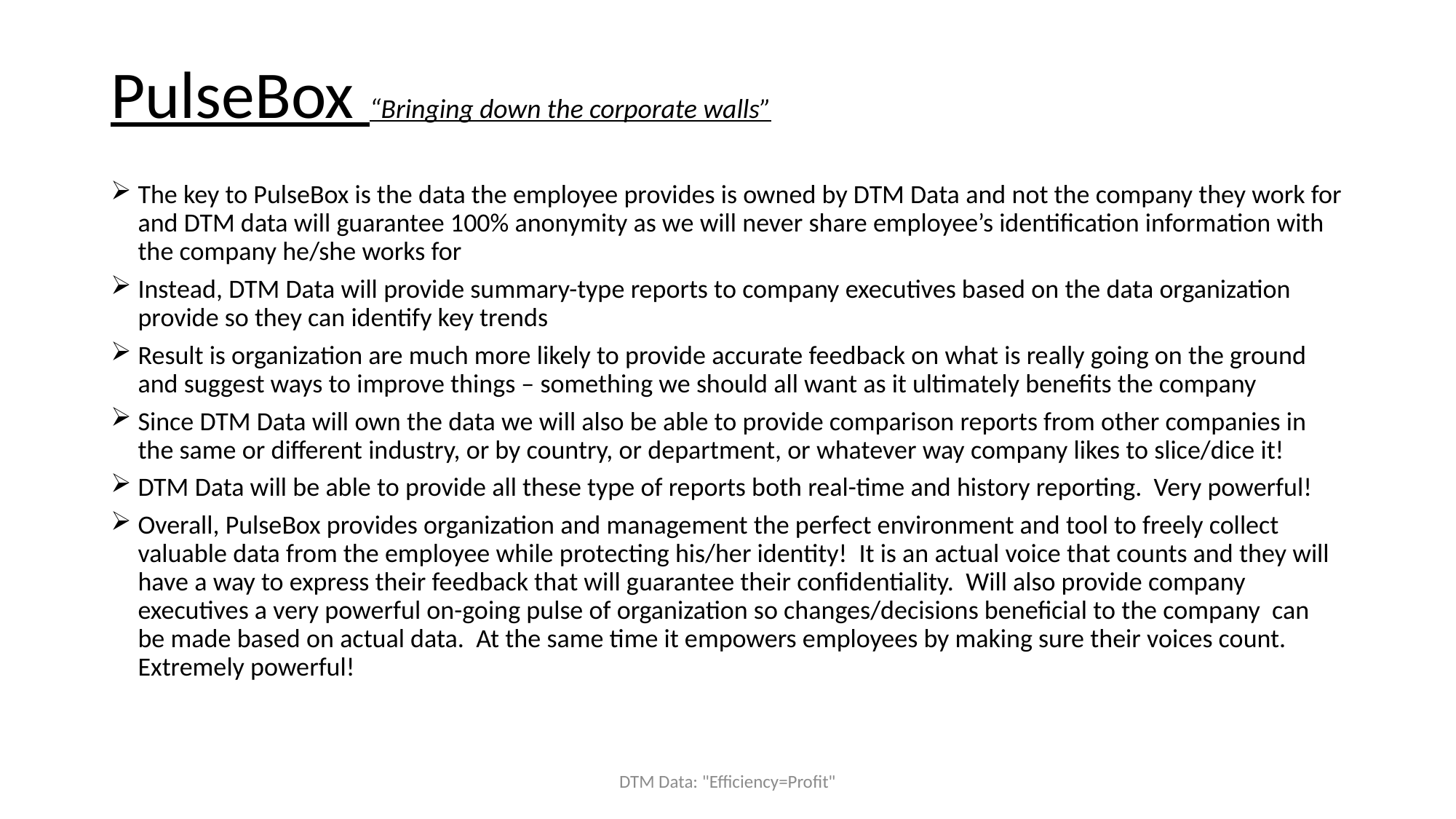

# PulseBox “Bringing down the corporate walls”
The key to PulseBox is the data the employee provides is owned by DTM Data and not the company they work for and DTM data will guarantee 100% anonymity as we will never share employee’s identification information with the company he/she works for
Instead, DTM Data will provide summary-type reports to company executives based on the data organization provide so they can identify key trends
Result is organization are much more likely to provide accurate feedback on what is really going on the ground and suggest ways to improve things – something we should all want as it ultimately benefits the company
Since DTM Data will own the data we will also be able to provide comparison reports from other companies in the same or different industry, or by country, or department, or whatever way company likes to slice/dice it!
DTM Data will be able to provide all these type of reports both real-time and history reporting.  Very powerful!
Overall, PulseBox provides organization and management the perfect environment and tool to freely collect valuable data from the employee while protecting his/her identity!  It is an actual voice that counts and they will have a way to express their feedback that will guarantee their confidentiality.  Will also provide company executives a very powerful on-going pulse of organization so changes/decisions beneficial to the company  can be made based on actual data.  At the same time it empowers employees by making sure their voices count.  Extremely powerful!
DTM Data: "Efficiency=Profit"